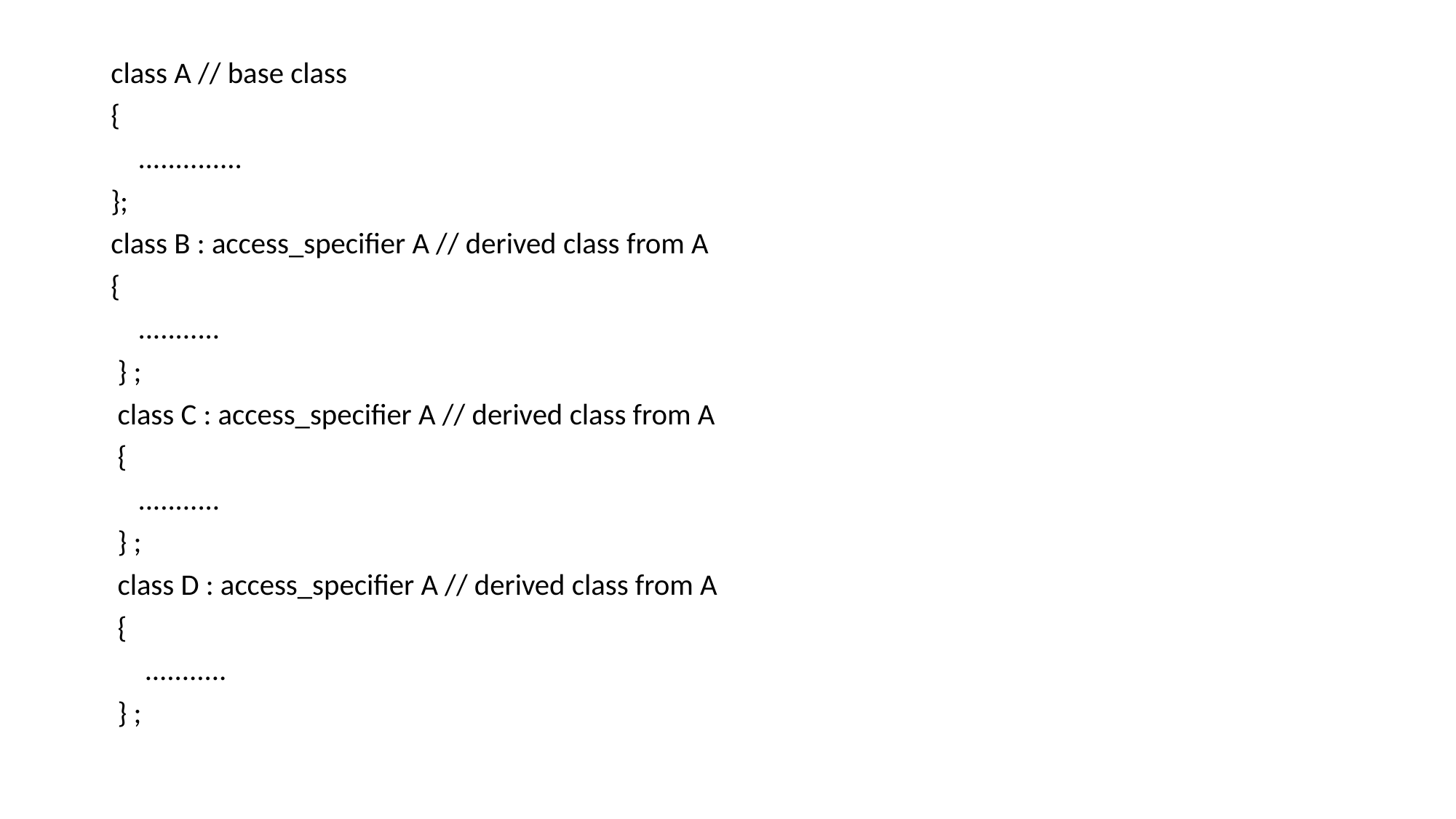

#
class A // base class
{
    ..............
};
class B : access_specifier A // derived class from A
{
    ...........
 } ;
 class C : access_specifier A // derived class from A
 {
    ...........
 } ;
 class D : access_specifier A // derived class from A
 {
     ...........
 } ;